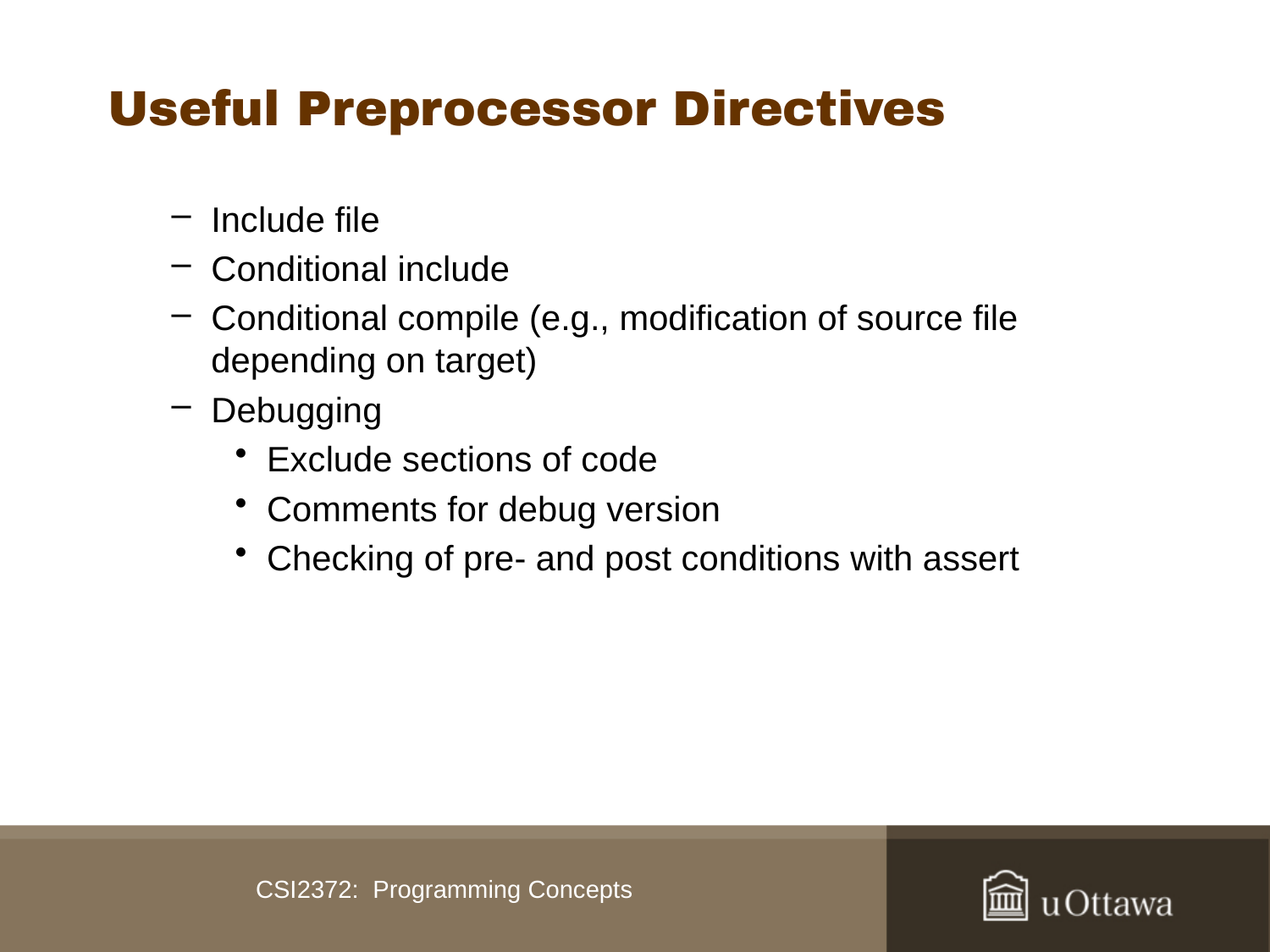

# Useful Preprocessor Directives
Include file
Conditional include
Conditional compile (e.g., modification of source file depending on target)
Debugging
Exclude sections of code
Comments for debug version
Checking of pre- and post conditions with assert
CSI2372:  Programming Concepts